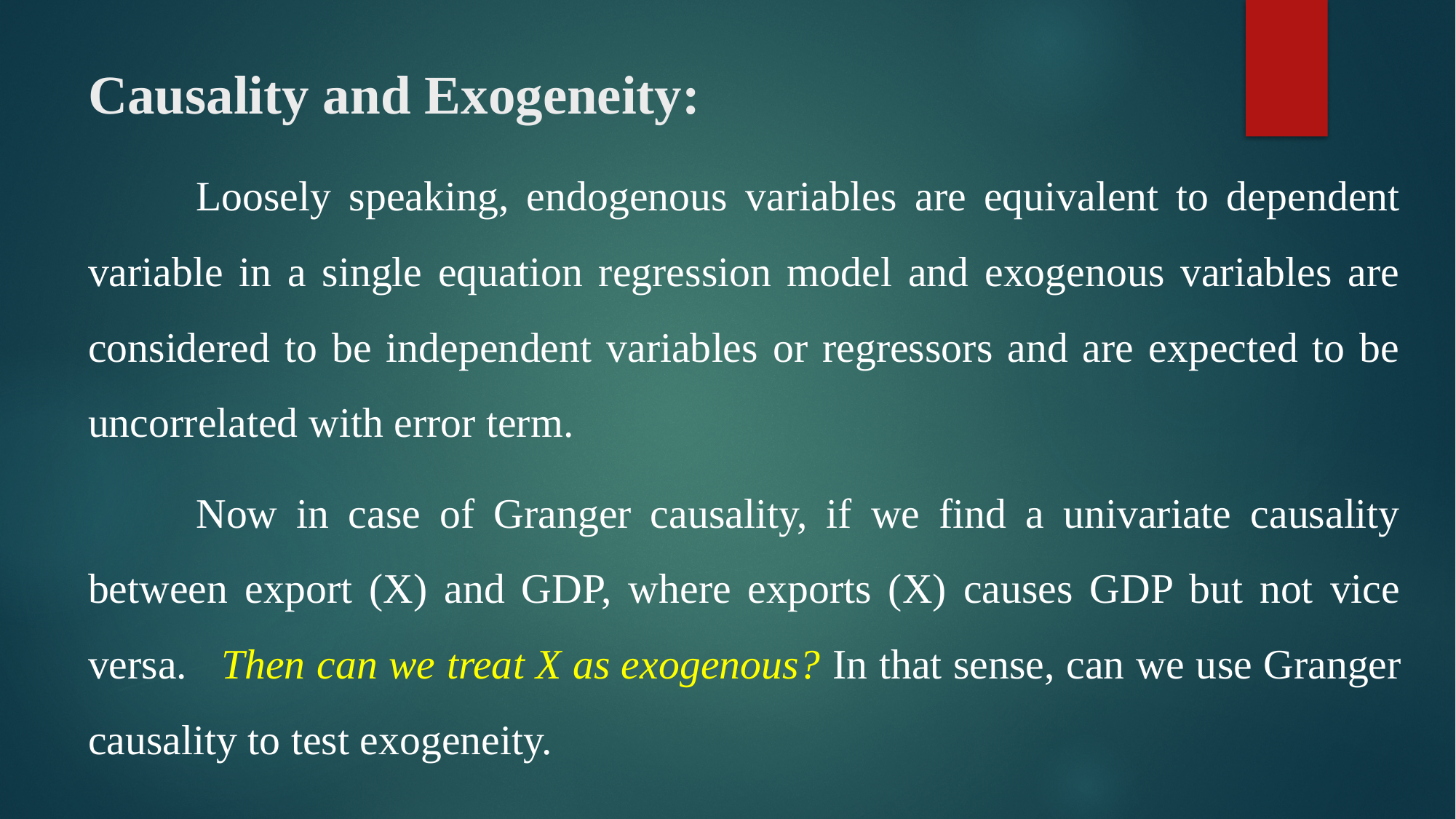

# Causality and Exogeneity:
	Loosely speaking, endogenous variables are equivalent to dependent variable in a single equation regression model and exogenous variables are considered to be independent variables or regressors and are expected to be uncorrelated with error term.
	Now in case of Granger causality, if we find a univariate causality between export (X) and GDP, where exports (X) causes GDP but not vice versa.   Then can we treat X as exogenous? In that sense, can we use Granger causality to test exogeneity.